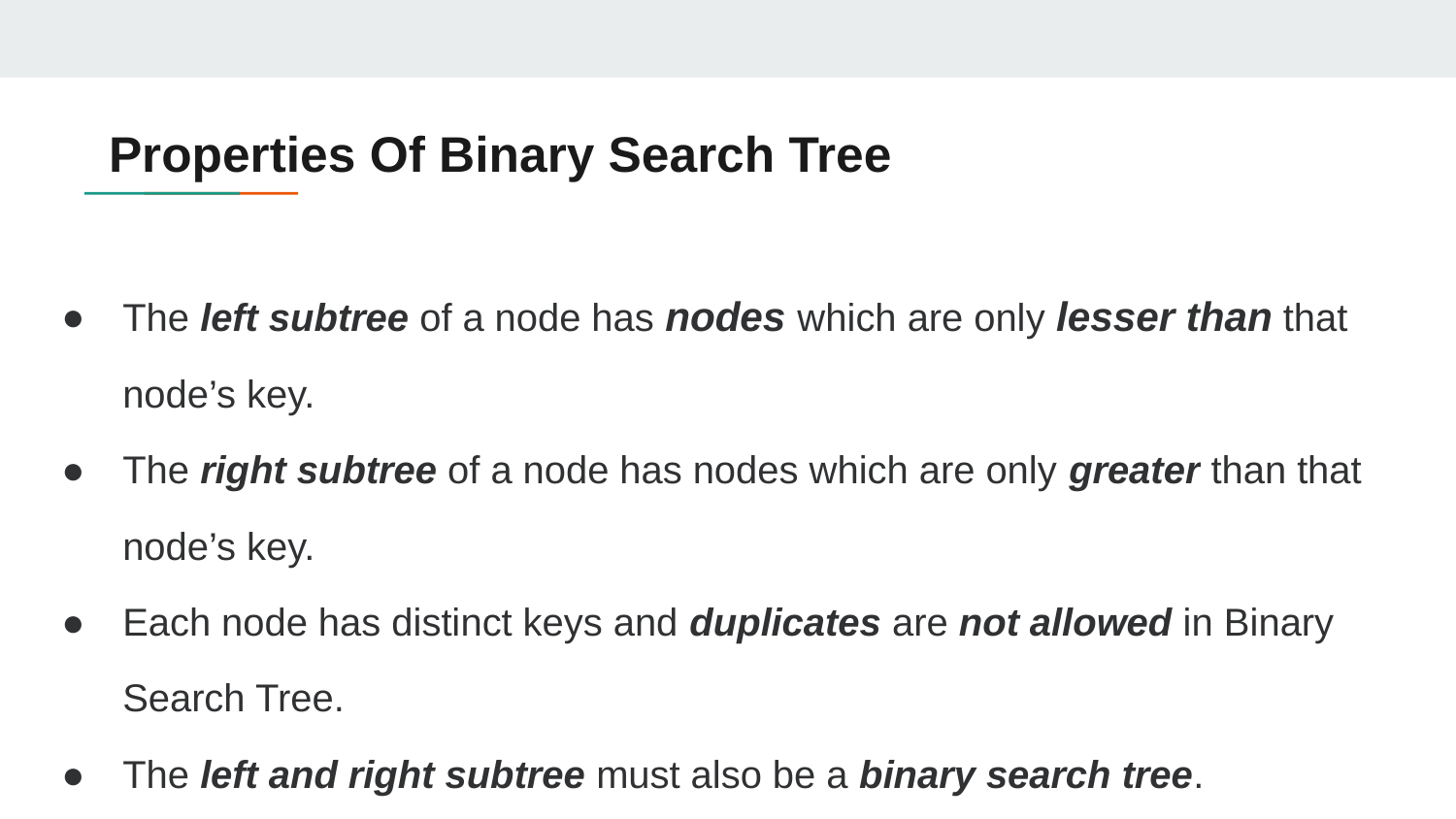

# Properties Of Binary Search Tree
The left subtree of a node has nodes which are only lesser than that node’s key.
The right subtree of a node has nodes which are only greater than that node’s key.
Each node has distinct keys and duplicates are not allowed in Binary Search Tree.
The left and right subtree must also be a binary search tree.